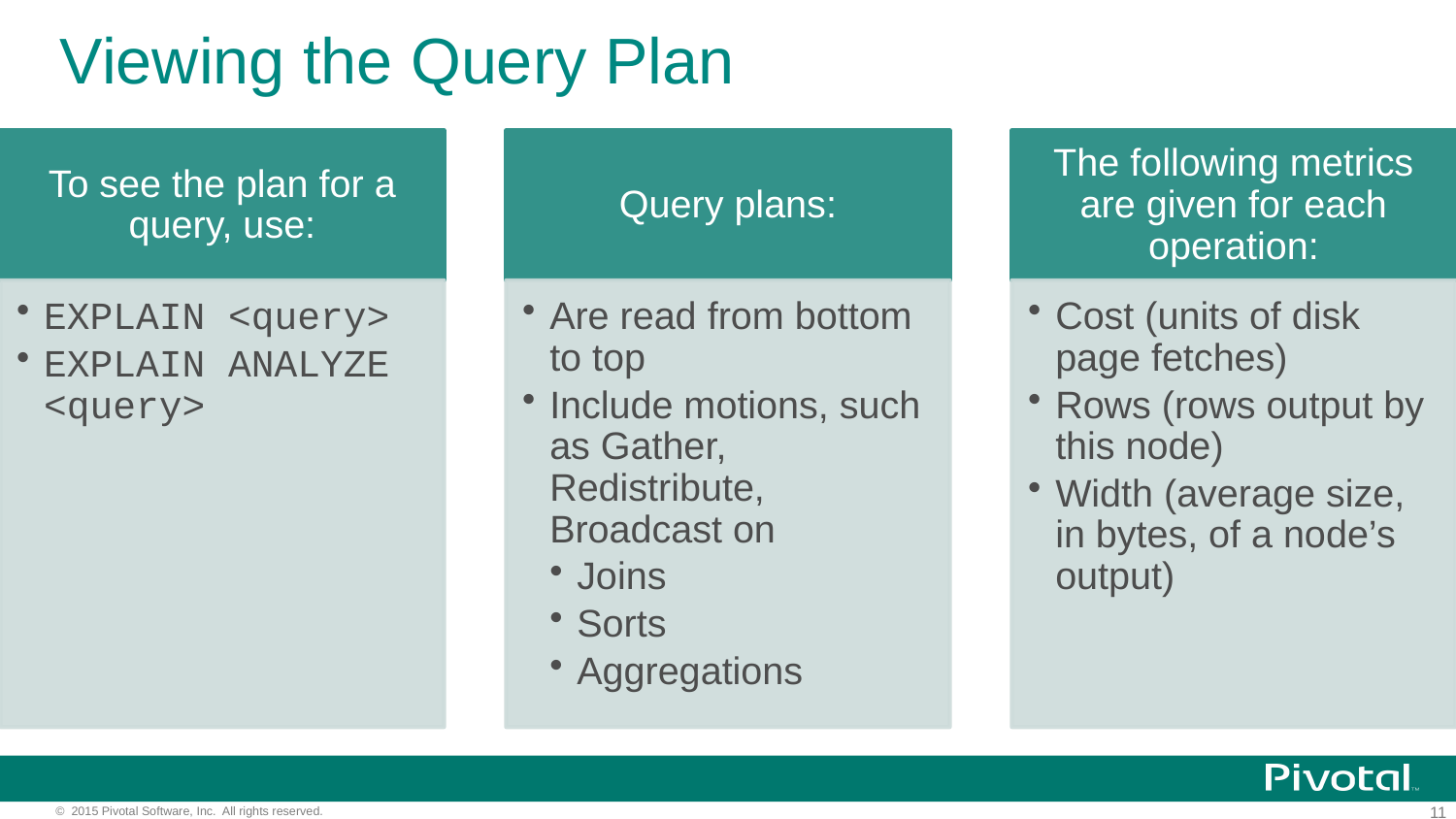

# Viewing the Query Plan
To see the plan for a query, use:
EXPLAIN <query>
EXPLAIN ANALYZE <query>
Query plans:
Are read from bottom to top
Include motions, such as Gather, Redistribute, Broadcast on
Joins
Sorts
Aggregations
The following metrics are given for each operation:
Cost (units of disk page fetches)
Rows (rows output by this node)
Width (average size, in bytes, of a node’s output)